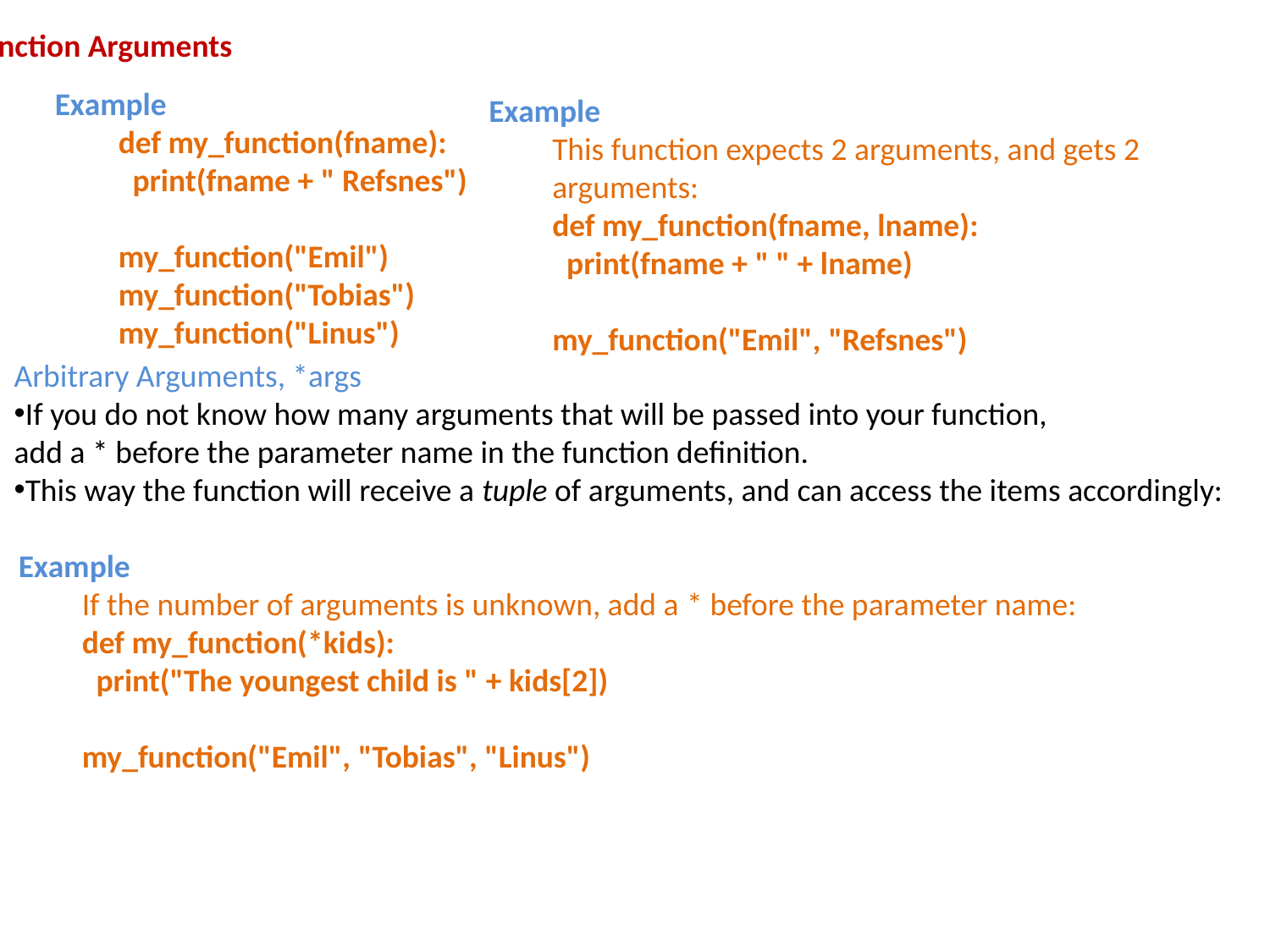

Function Arguments
Example
def my_function(fname):
  print(fname + " Refsnes")
my_function("Emil")
my_function("Tobias")
my_function("Linus")
Example
This function expects 2 arguments, and gets 2 arguments:
def my_function(fname, lname):
  print(fname + " " + lname)
my_function("Emil", "Refsnes")
Arbitrary Arguments, *args
If you do not know how many arguments that will be passed into your function,
add a * before the parameter name in the function definition.
This way the function will receive a tuple of arguments, and can access the items accordingly:
Example
If the number of arguments is unknown, add a * before the parameter name:
def my_function(*kids):
  print("The youngest child is " + kids[2])
my_function("Emil", "Tobias", "Linus")